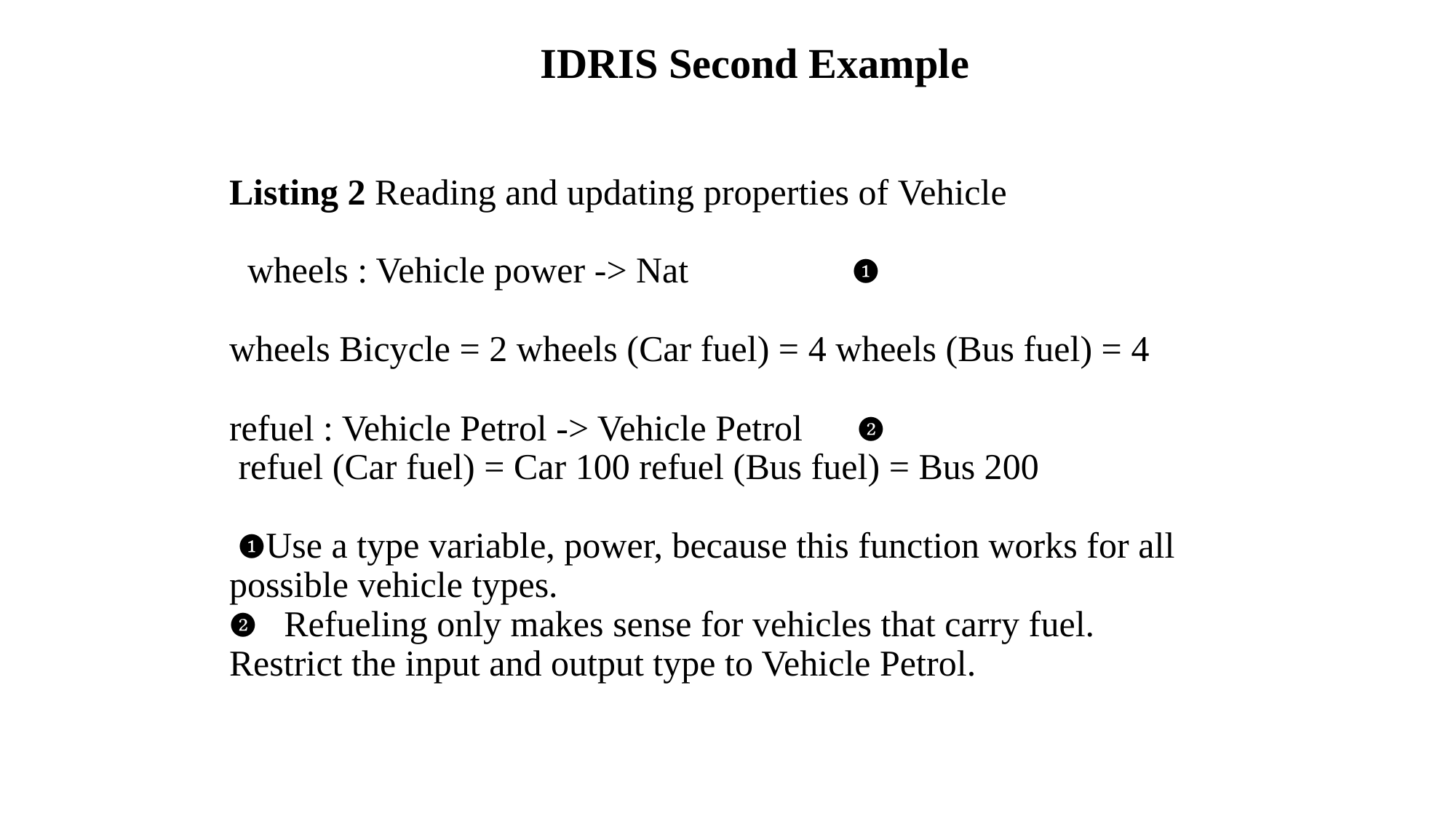

IDRIS Second Example
# Listing 2 Reading and updating properties of Vehicle   wheels : Vehicle power -> Nat                  ❶ wheels Bicycle = 2 wheels (Car fuel) = 4 wheels (Bus fuel) = 4   refuel : Vehicle Petrol -> Vehicle Petrol      ❷ refuel (Car fuel) = Car 100 refuel (Bus fuel) = Bus 200    ❶Use a type variable, power, because this function works for all possible vehicle types. ❷   Refueling only makes sense for vehicles that carry fuel. Restrict the input and output type to Vehicle Petrol.